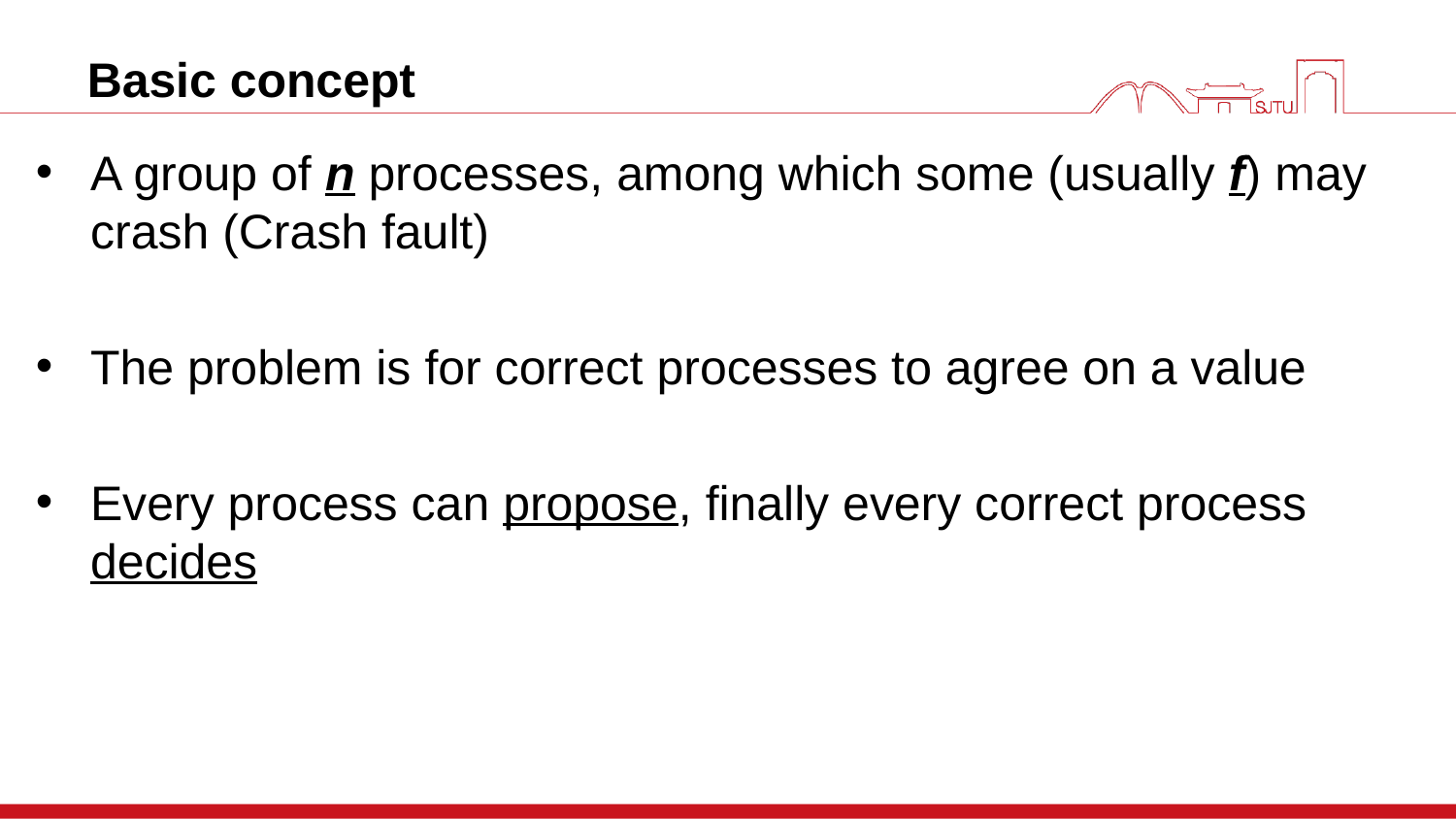

# Basic concept
A group of n processes, among which some (usually f) may crash (Crash fault)

The problem is for correct processes to agree on a value

Every process can propose, finally every correct process decides